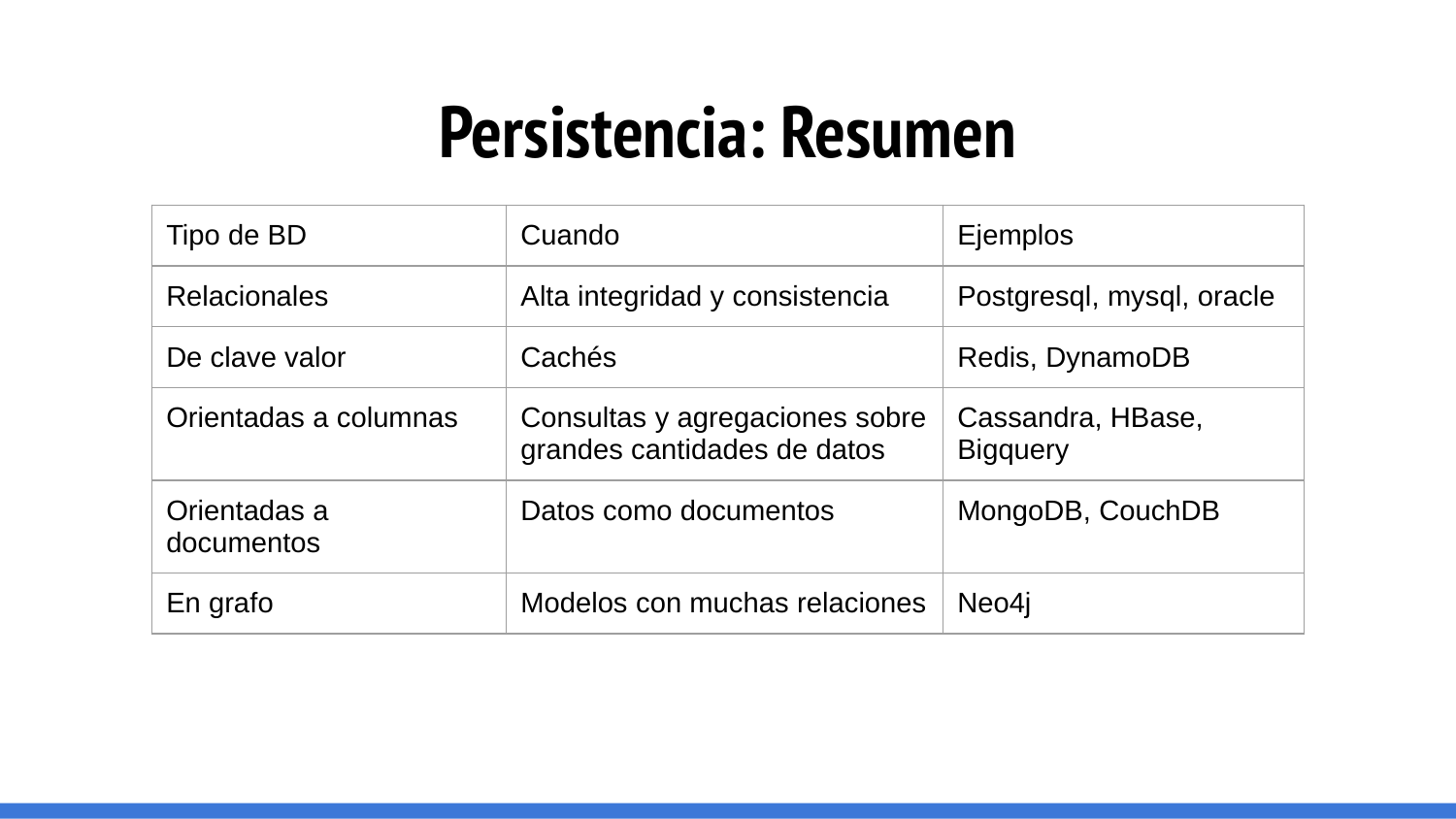

# Persistencia: Resumen

| Tipo de BD | Cuando | Ejemplos |
| --- | --- | --- |
| Relacionales | Alta integridad y consistencia | Postgresql, mysql, oracle |
| De clave valor | Cachés | Redis, DynamoDB |
| Orientadas a columnas | Consultas y agregaciones sobre grandes cantidades de datos | Cassandra, HBase, Bigquery |
| Orientadas a documentos | Datos como documentos | MongoDB, CouchDB |
| En grafo | Modelos con muchas relaciones | Neo4j |